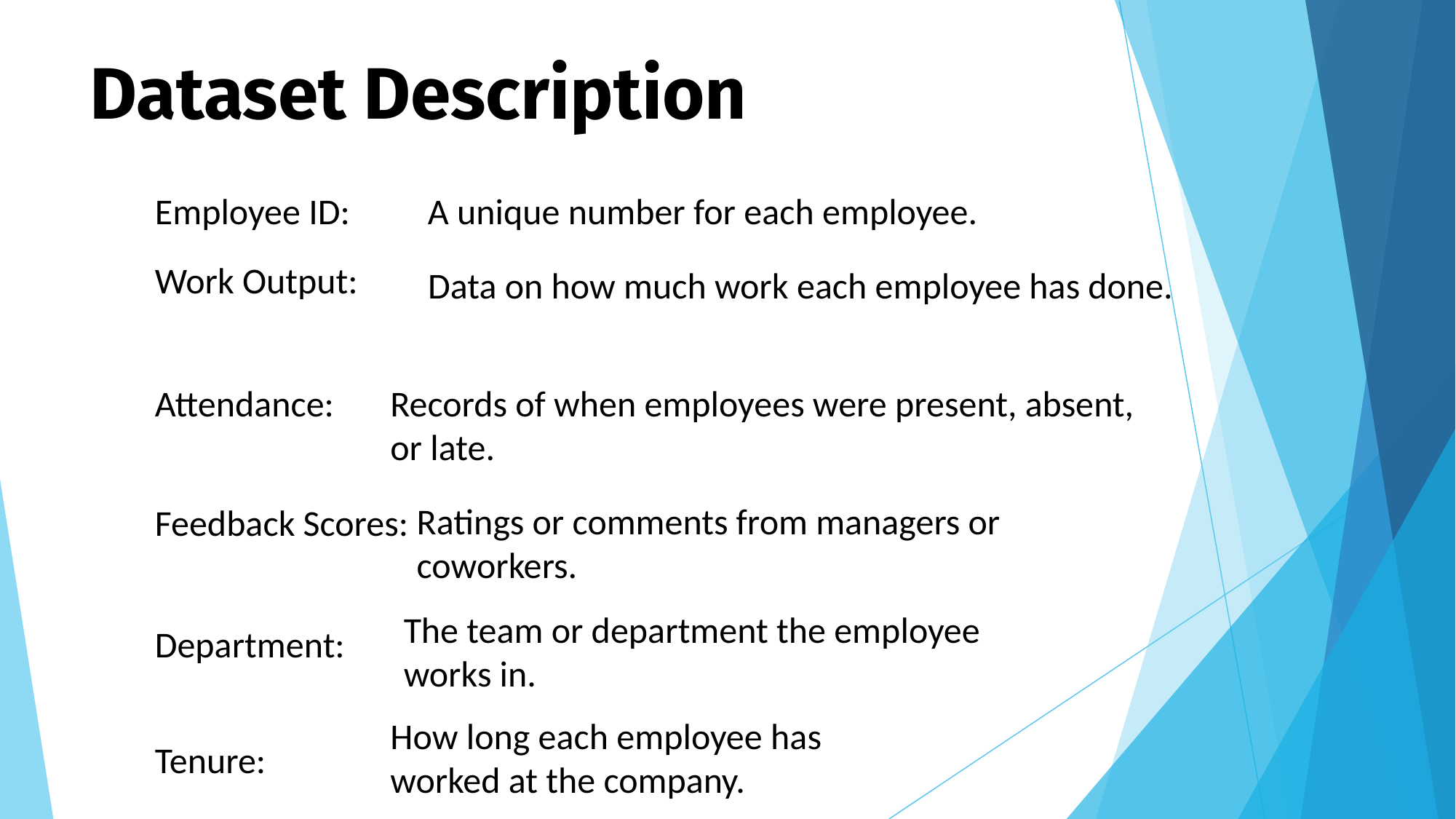

# Dataset Description
Employee ID:
A unique number for each employee.
Work Output:
Data on how much work each employee has done.
Records of when employees were present, absent, or late.
Attendance:
Ratings or comments from managers or coworkers.
Feedback Scores:
The team or department the employee works in.
Department:
How long each employee has worked at the company.
Tenure: